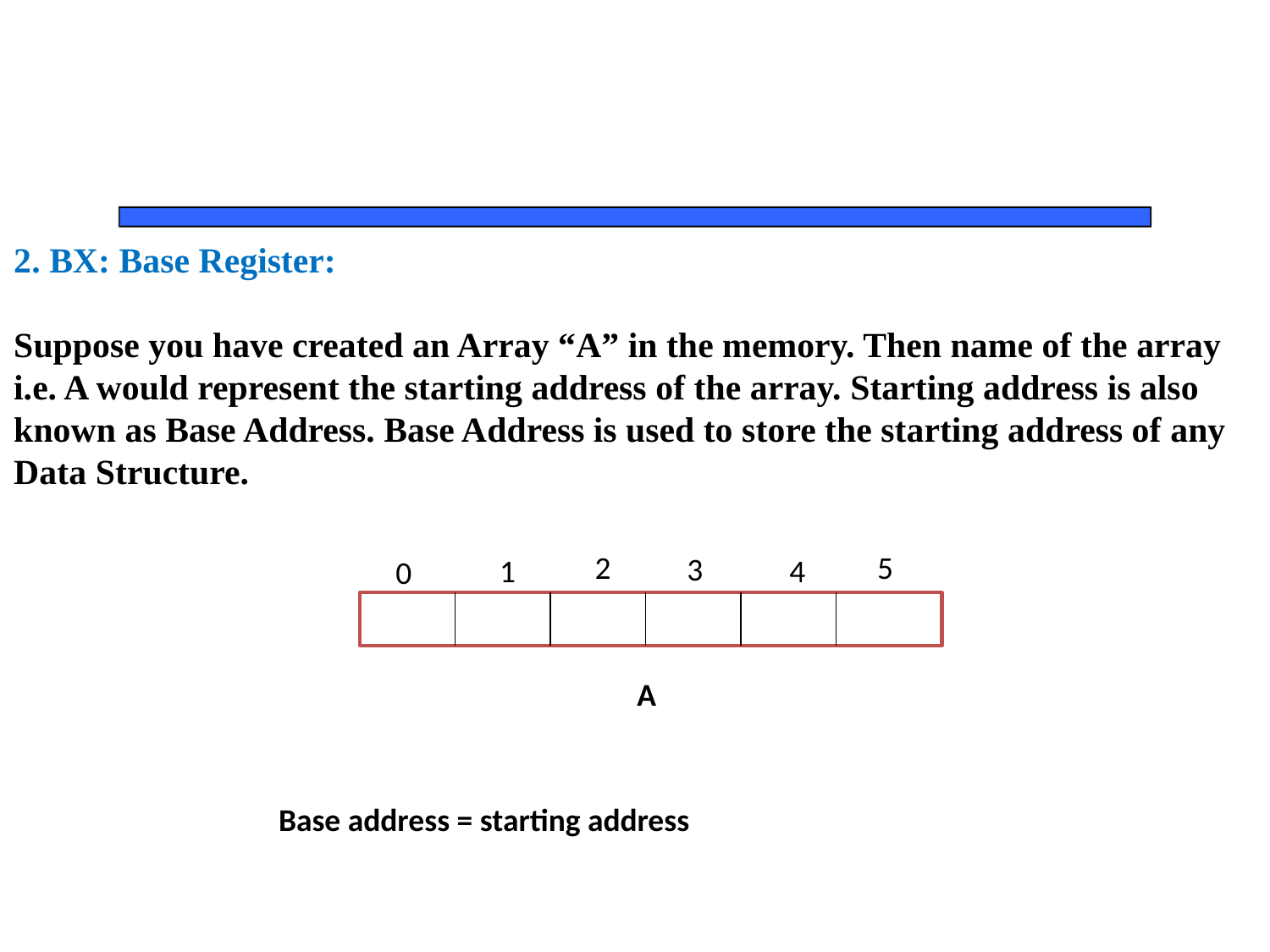

59
# 2. BX: Base Register: Suppose you have created an Array “A” in the memory. Then name of the array i.e. A would represent the starting address of the array. Starting address is also known as Base Address. Base Address is used to store the starting address of any Data Structure.
2
5
3
4
1
0

A
Base address = starting address